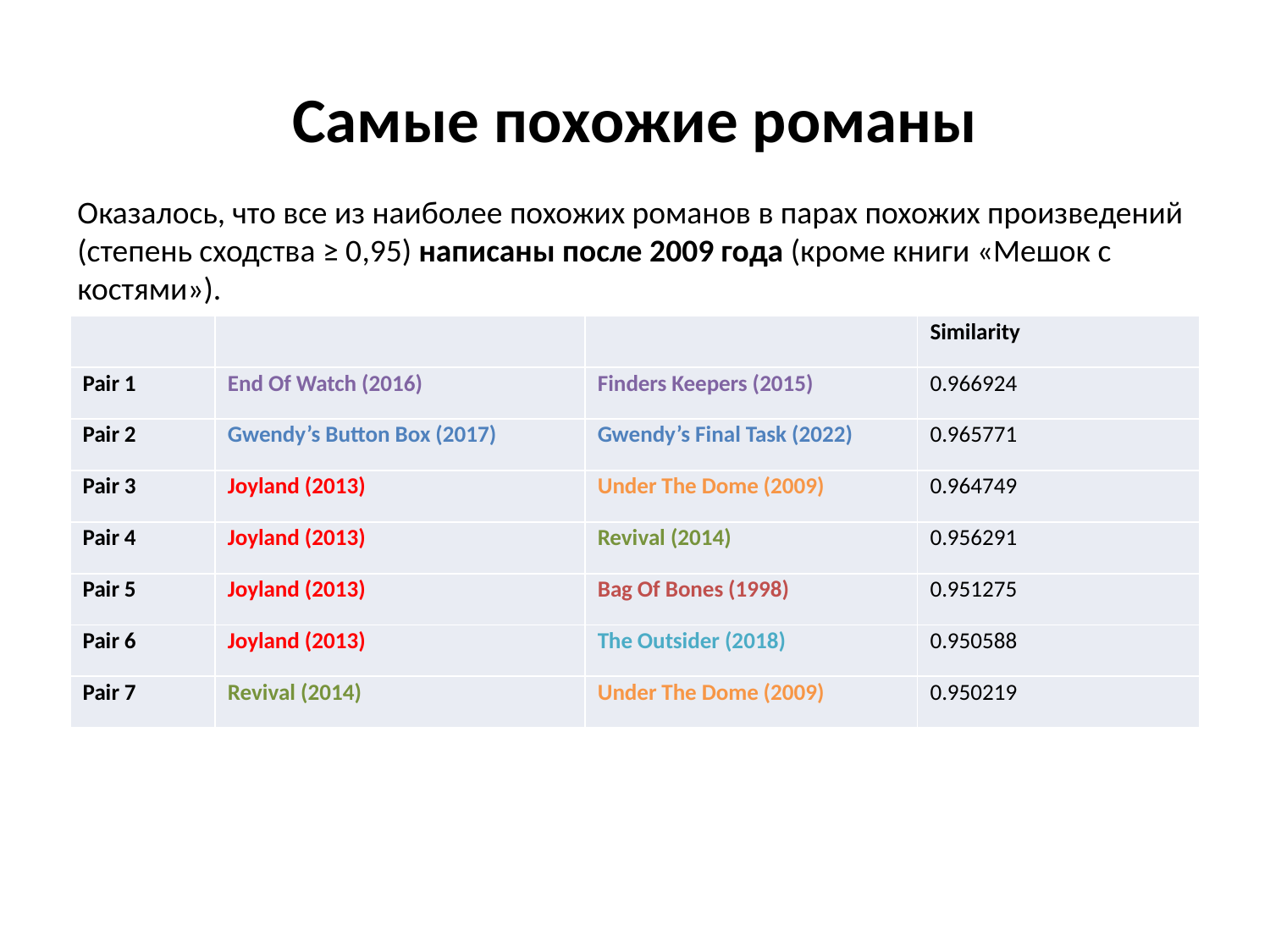

# Самые похожие романы
Оказалось, что все из наиболее похожих романов в парах похожих произведений (степень сходства ≥ 0,95) написаны после 2009 года (кроме книги «Мешок с костями»).
|  |  |  | Similarity |
| --- | --- | --- | --- |
| Pair 1 | End Of Watch (2016) | Finders Keepers (2015) | 0.966924 |
| Pair 2 | Gwendy’s Button Box (2017) | Gwendy’s Final Task (2022) | 0.965771 |
| Pair 3 | Joyland (2013) | Under The Dome (2009) | 0.964749 |
| Pair 4 | Joyland (2013) | Revival (2014) | 0.956291 |
| Pair 5 | Joyland (2013) | Bag Of Bones (1998) | 0.951275 |
| Pair 6 | Joyland (2013) | The Outsider (2018) | 0.950588 |
| Pair 7 | Revival (2014) | Under The Dome (2009) | 0.950219 |